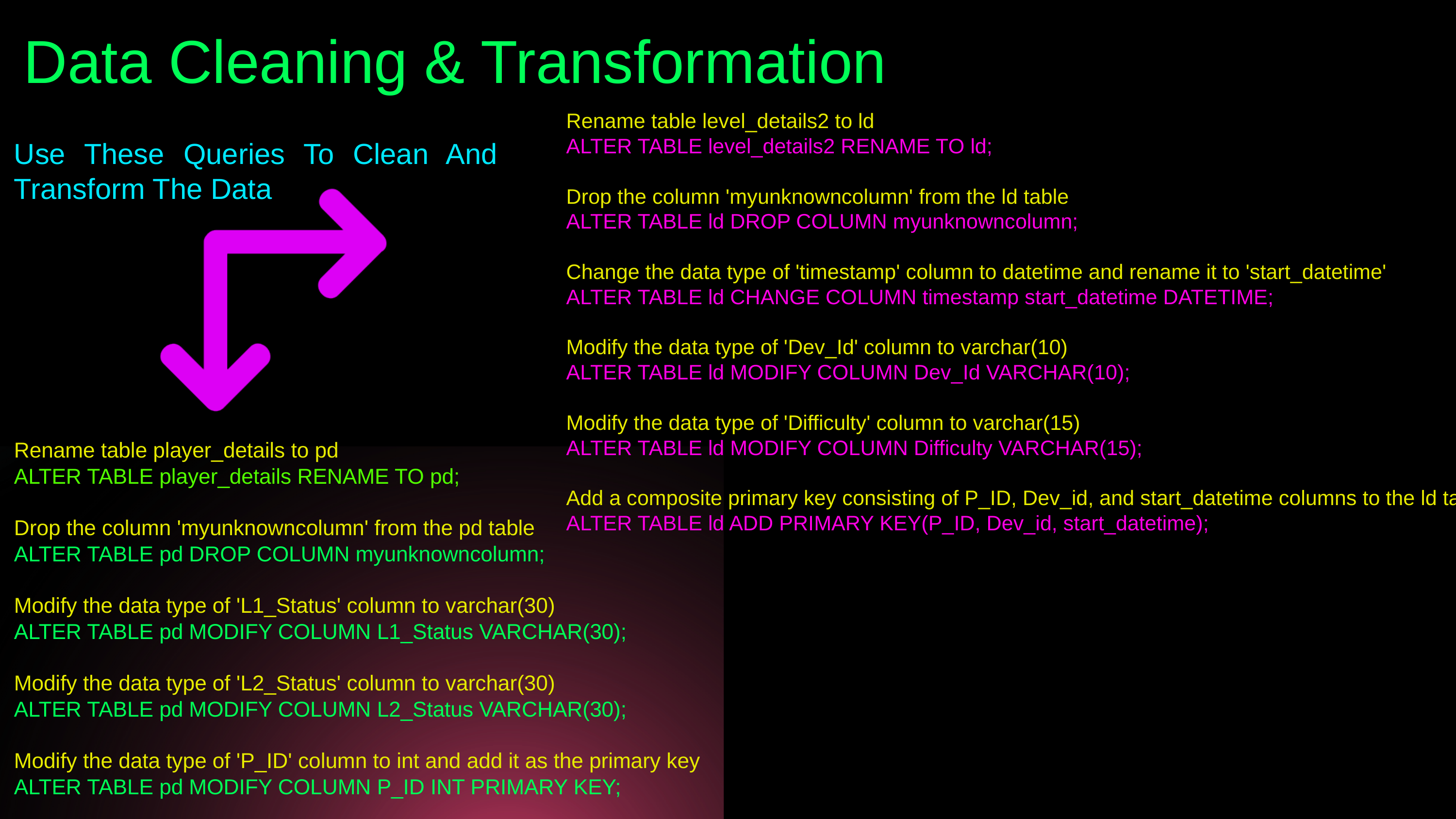

Data Cleaning & Transformation
Rename table level_details2 to ld
ALTER TABLE level_details2 RENAME TO ld;

Drop the column 'myunknowncolumn' from the ld table
ALTER TABLE ld DROP COLUMN myunknowncolumn;

Change the data type of 'timestamp' column to datetime and rename it to 'start_datetime'
ALTER TABLE ld CHANGE COLUMN timestamp start_datetime DATETIME;

Modify the data type of 'Dev_Id' column to varchar(10)
ALTER TABLE ld MODIFY COLUMN Dev_Id VARCHAR(10);

Modify the data type of 'Difficulty' column to varchar(15)
ALTER TABLE ld MODIFY COLUMN Difficulty VARCHAR(15);

Add a composite primary key consisting of P_ID, Dev_id, and start_datetime columns to the ld table
ALTER TABLE ld ADD PRIMARY KEY(P_ID, Dev_id, start_datetime);

Use These Queries To Clean And Transform The Data
Rename table player_details to pd
ALTER TABLE player_details RENAME TO pd;

Drop the column 'myunknowncolumn' from the pd table
ALTER TABLE pd DROP COLUMN myunknowncolumn;

Modify the data type of 'L1_Status' column to varchar(30)
ALTER TABLE pd MODIFY COLUMN L1_Status VARCHAR(30);

Modify the data type of 'L2_Status' column to varchar(30)
ALTER TABLE pd MODIFY COLUMN L2_Status VARCHAR(30);

Modify the data type of 'P_ID' column to int and add it as the primary key
ALTER TABLE pd MODIFY COLUMN P_ID INT PRIMARY KEY;